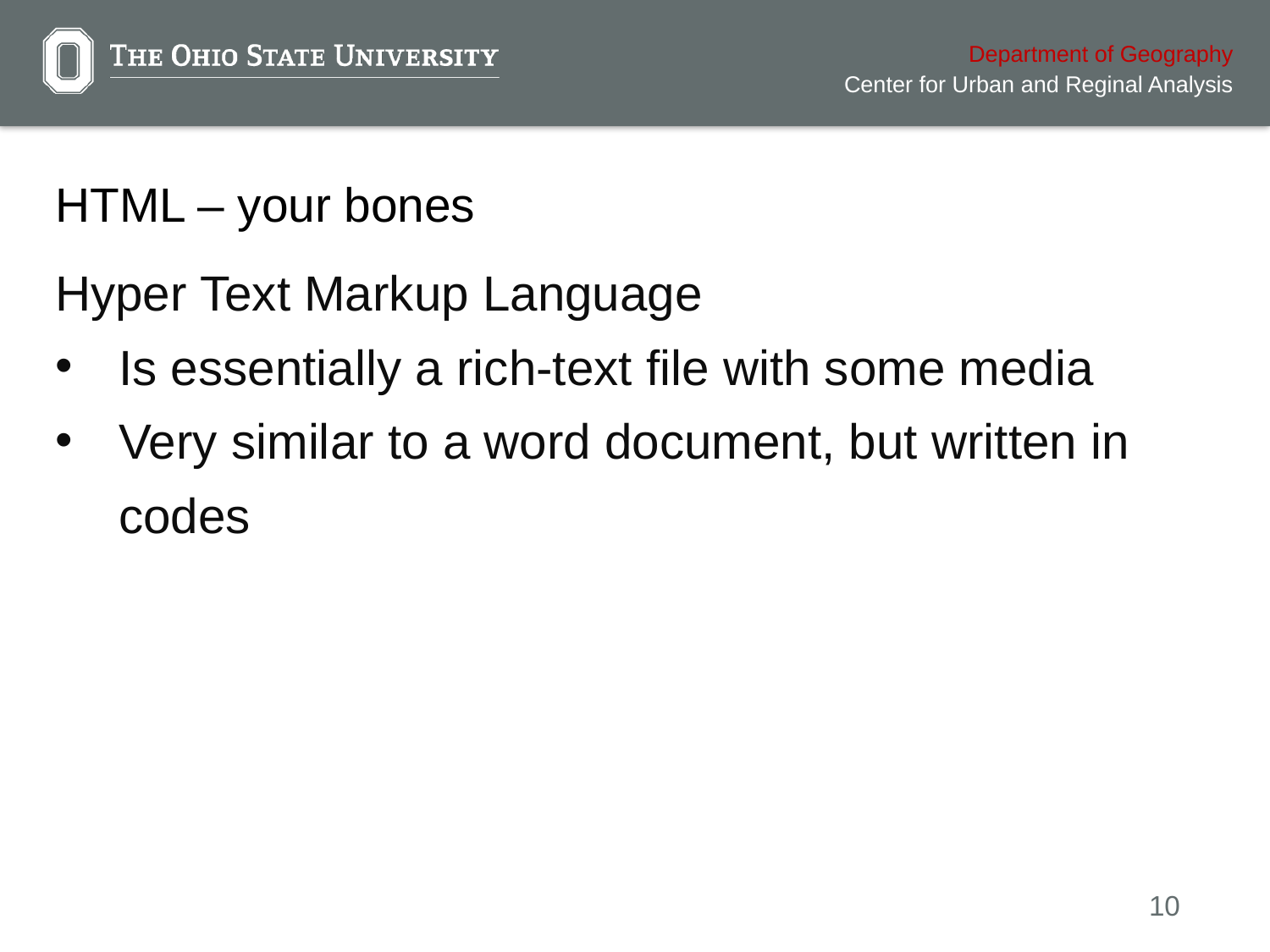

# HTML – your bones
Hyper Text Markup Language
Is essentially a rich-text file with some media
Very similar to a word document, but written in codes